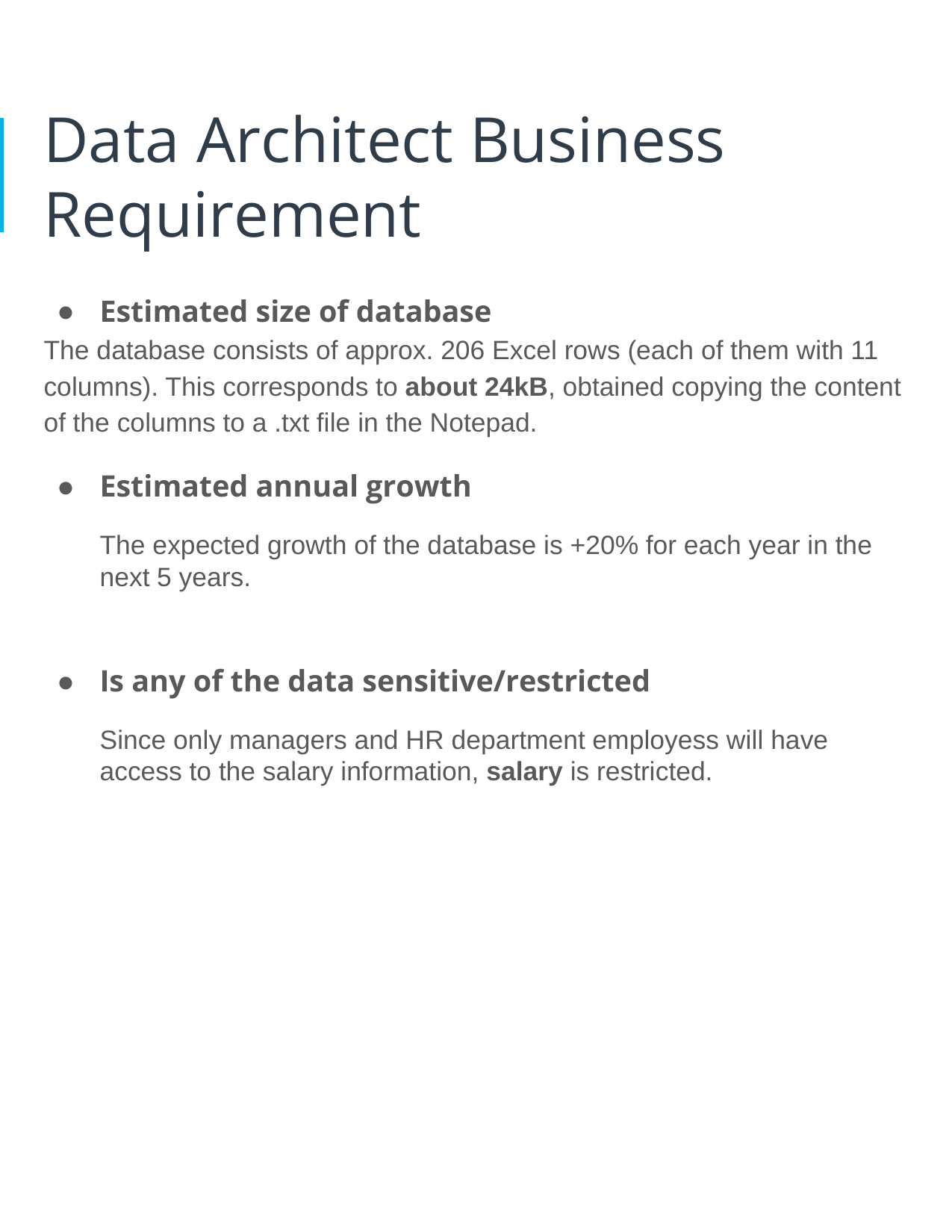

# Data Architect Business Requirement
Estimated size of database
The database consists of approx. 206 Excel rows (each of them with 11 columns). This corresponds to about 24kB, obtained copying the content of the columns to a .txt file in the Notepad.
Estimated annual growth
The expected growth of the database is +20% for each year in the next 5 years.

Is any of the data sensitive/restricted
Since only managers and HR department employess will have access to the salary information, salary is restricted.